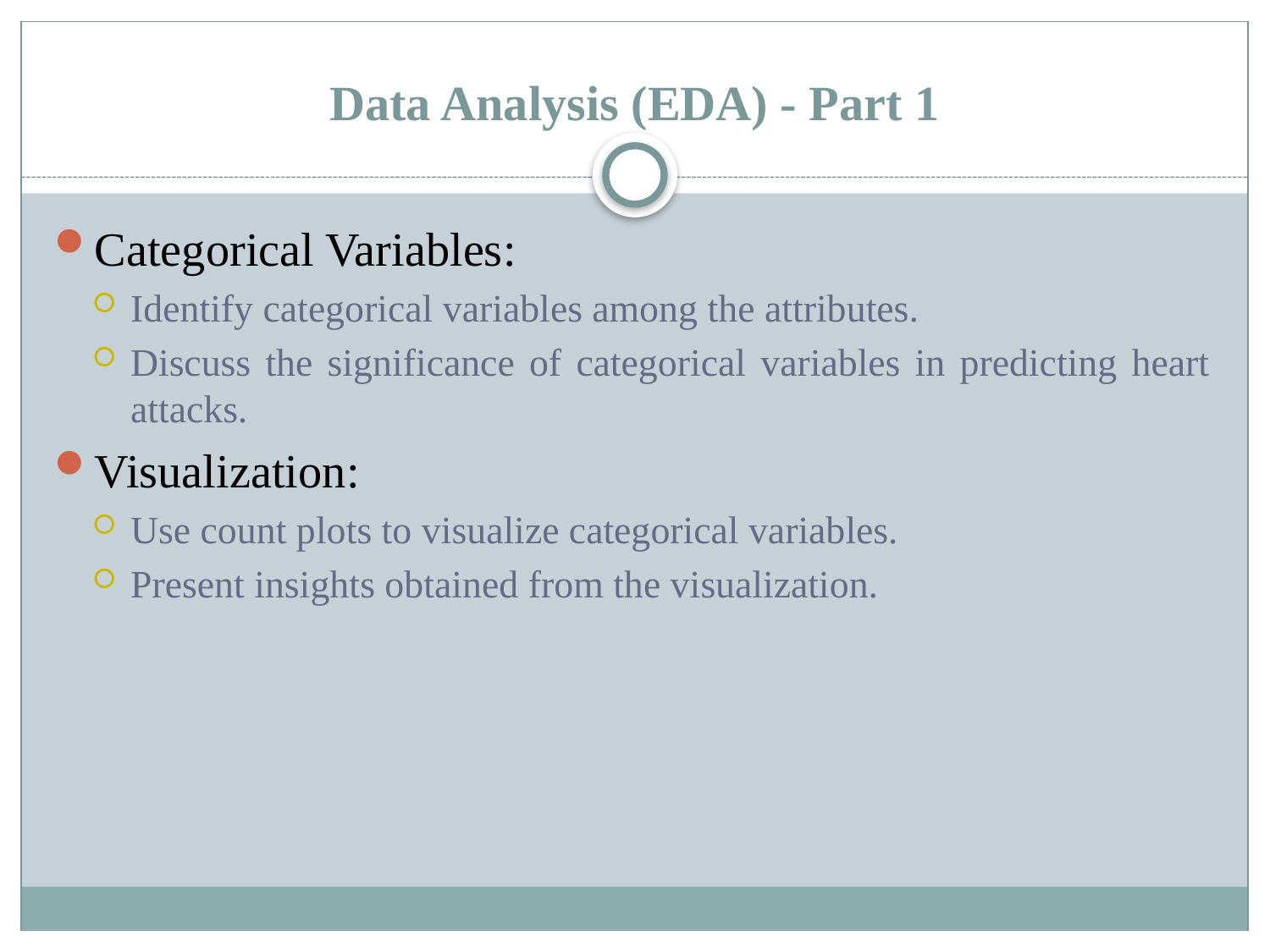

# Data Analysis (EDA) - Part 1
Categorical Variables:
Identify categorical variables among the attributes.
Discuss the significance of categorical variables in predicting heart attacks.
Visualization:
Use count plots to visualize categorical variables.
Present insights obtained from the visualization.